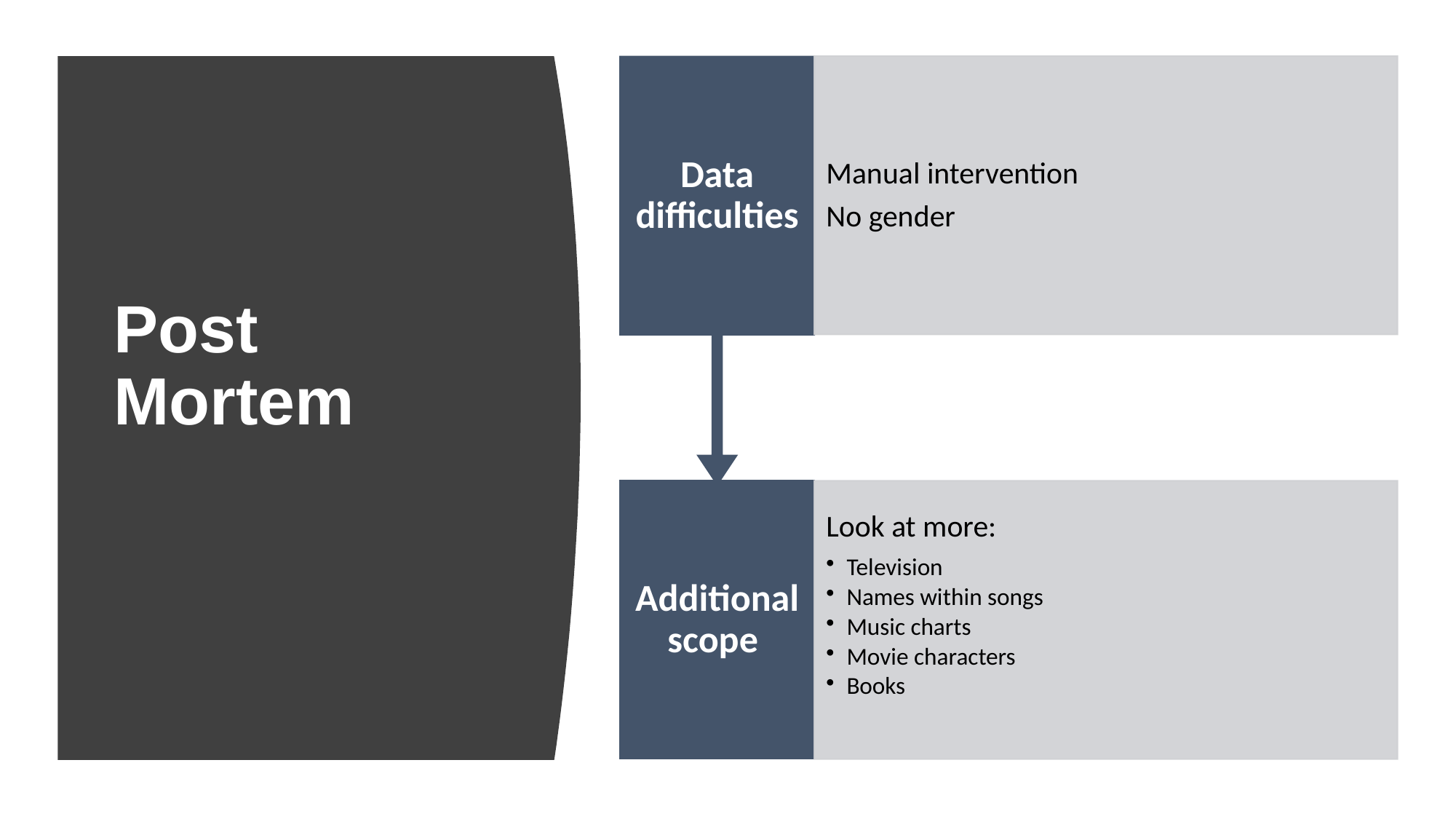

Additional scope
Look at more:
Television
Names within songs
Music charts
Movie characters
Books
Data difficulties
Manual intervention
No gender

# Post Mortem